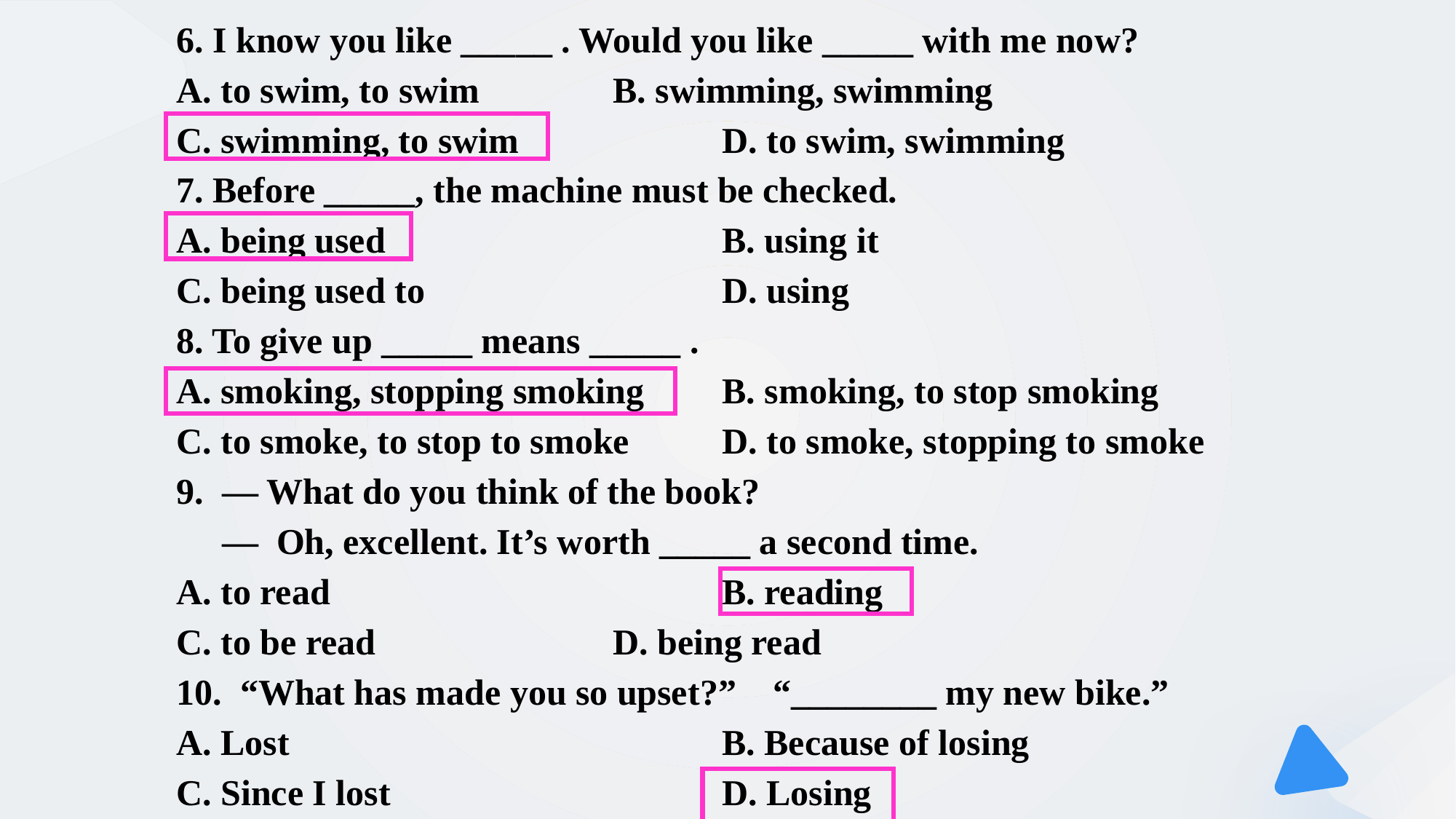

6. I know you like _____ . Would you like _____ with me now?
A. to swim, to swim 		B. swimming, swimming
C. swimming, to swim 		D. to swim, swimming
7. Before _____, the machine must be checked.
A. being used 			B. using it
C. being used to 			D. using
8. To give up _____ means _____ .
A. smoking, stopping smoking 	B. smoking, to stop smoking
C. to smoke, to stop to smoke 	D. to smoke, stopping to smoke
9.  — What do you think of the book?
     —  Oh, excellent. It’s worth _____ a second time.
A. to read 				B. reading
C. to be read 			D. being read
10.  “What has made you so upset?”    “________ my new bike.”
A. Lost                                              	B. Because of losing
C. Since I lost 			D. Losing